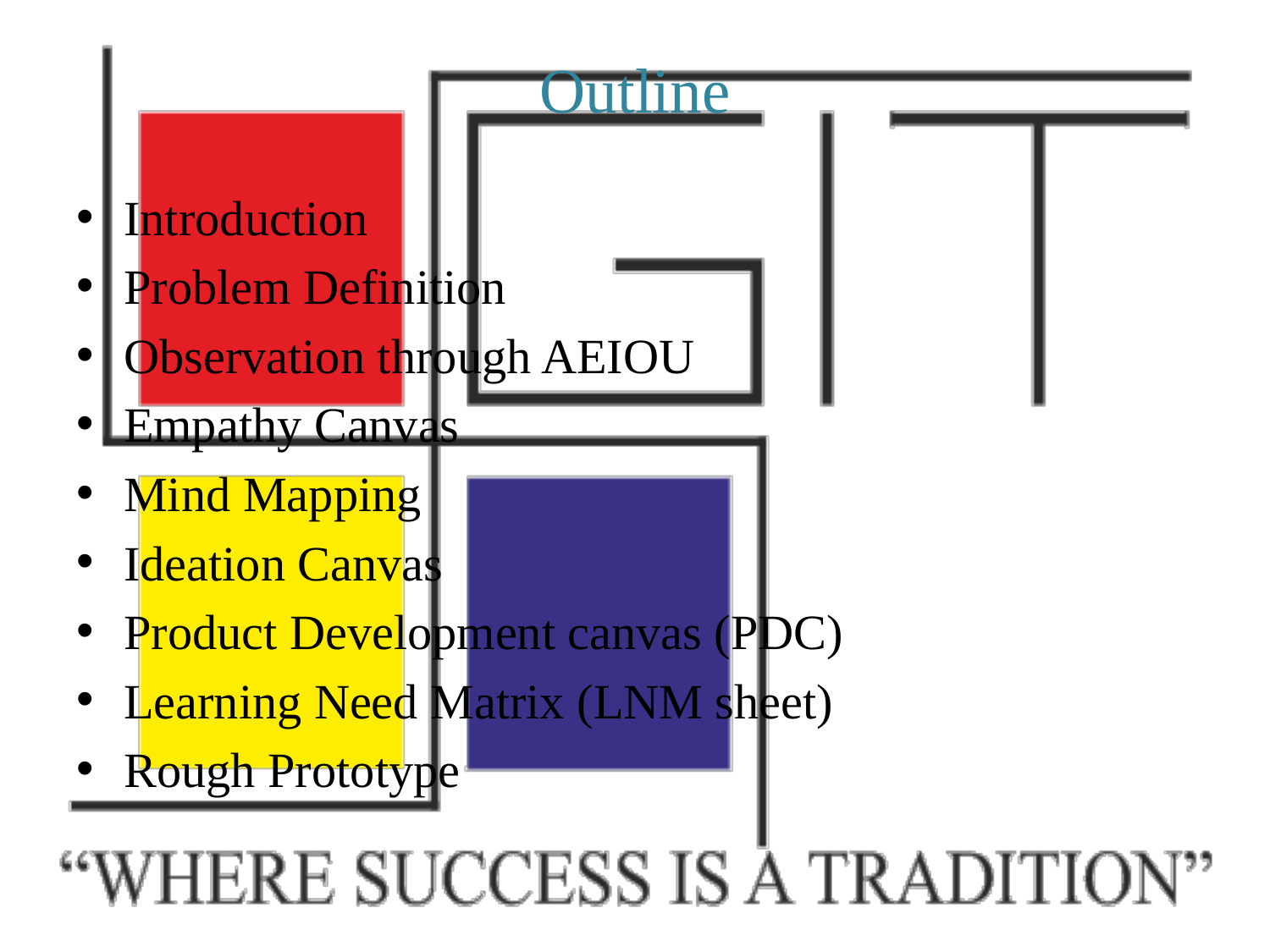

# Outline
Introduction
Problem Definition
Observation through AEIOU
Empathy Canvas
Mind Mapping
Ideation Canvas
Product Development canvas (PDC)
Learning Need Matrix (LNM sheet)
Rough Prototype